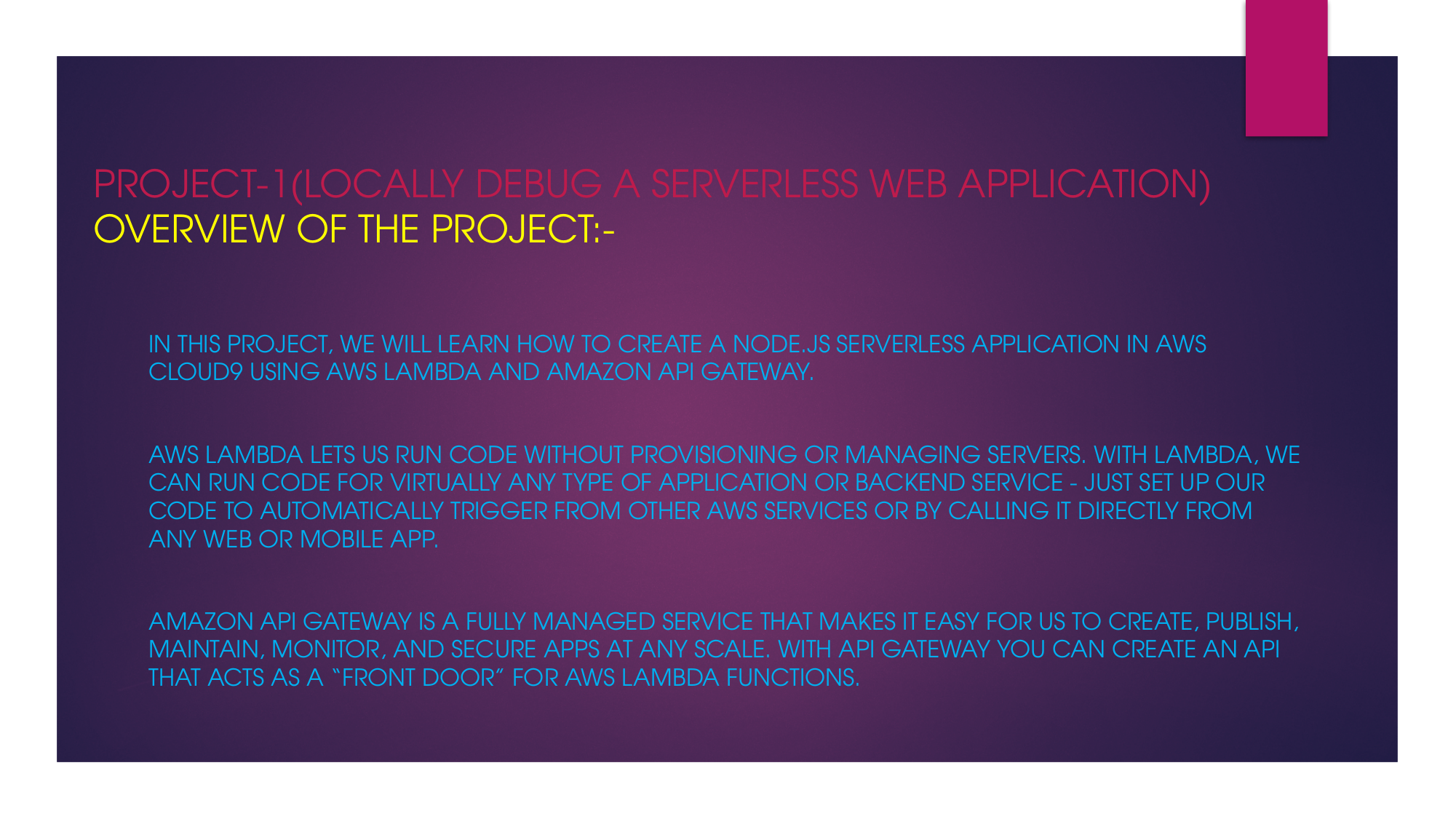

# PROJECT-1(LOCALLY DEBUG A SERVERLESS WEB APPLICATION) OVERVIEW OF THE PROJECT:-
In this project, we will learn how to create a Node.js serverless application in AWS Cloud9 using AWS Lambda and Amazon API Gateway.

AWS Lambda lets us run code without provisioning or managing servers. With Lambda, we can run code for virtually any type of application or backend service - just set up our code to automatically trigger from other AWS services or by calling it directly from any web or mobile app.

Amazon API Gateway is a fully managed service that makes it easy for us to create, publish, maintain, monitor, and secure APps at any scale. With API Gateway you can create an API that acts as a “front door” for AWS Lambda functions.